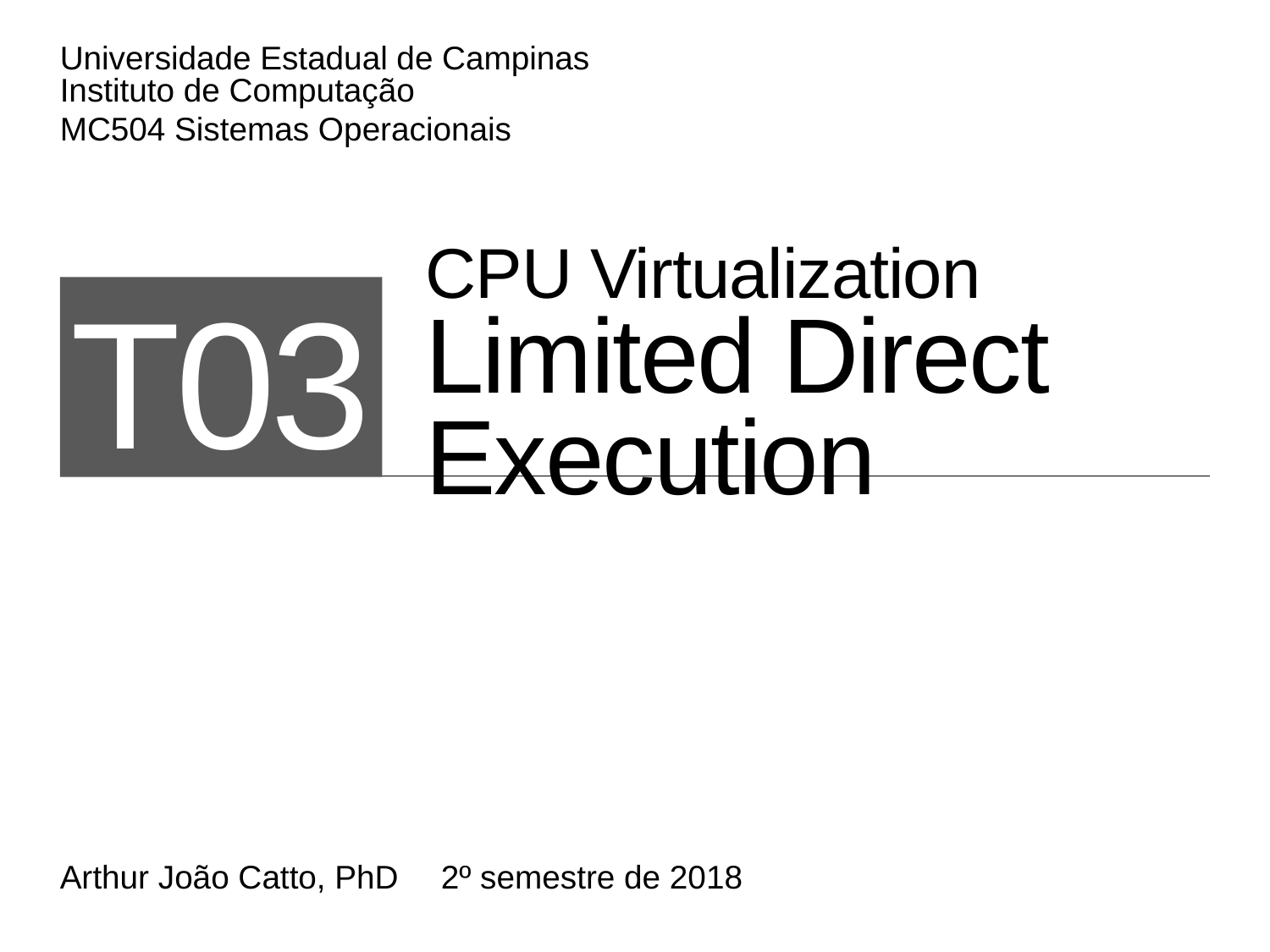

# CPU Virtualization Limited Direct Execution
T03